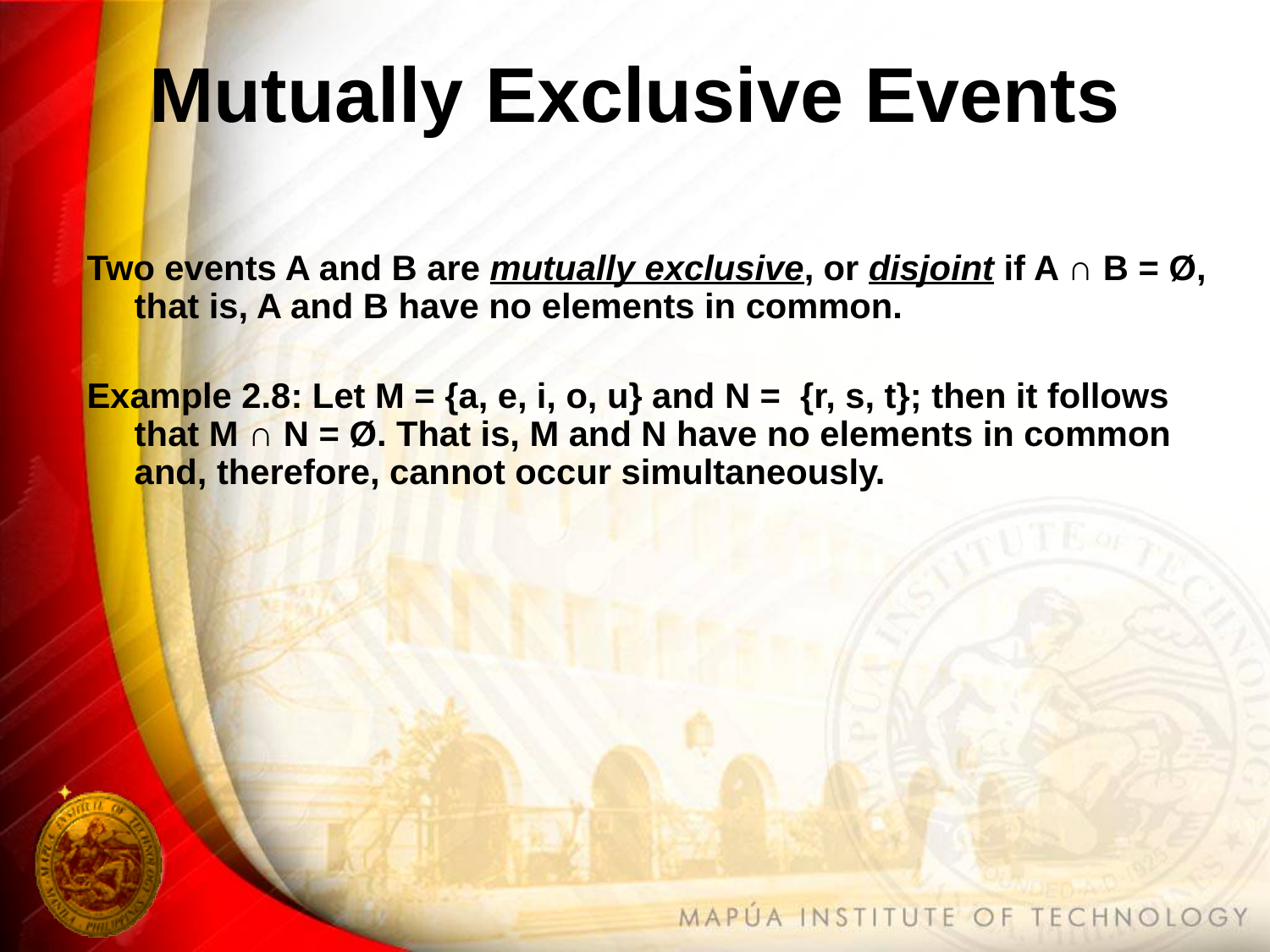

# Mutually Exclusive Events
Two events A and B are mutually exclusive, or disjoint if A ∩ B = Ø, that is, A and B have no elements in common.

Example 2.8: Let M = {a, e, i, o, u} and N =  {r, s, t}; then it follows that M ∩ N = Ø. That is, M and N have no elements in common and, therefore, cannot occur simultaneously.